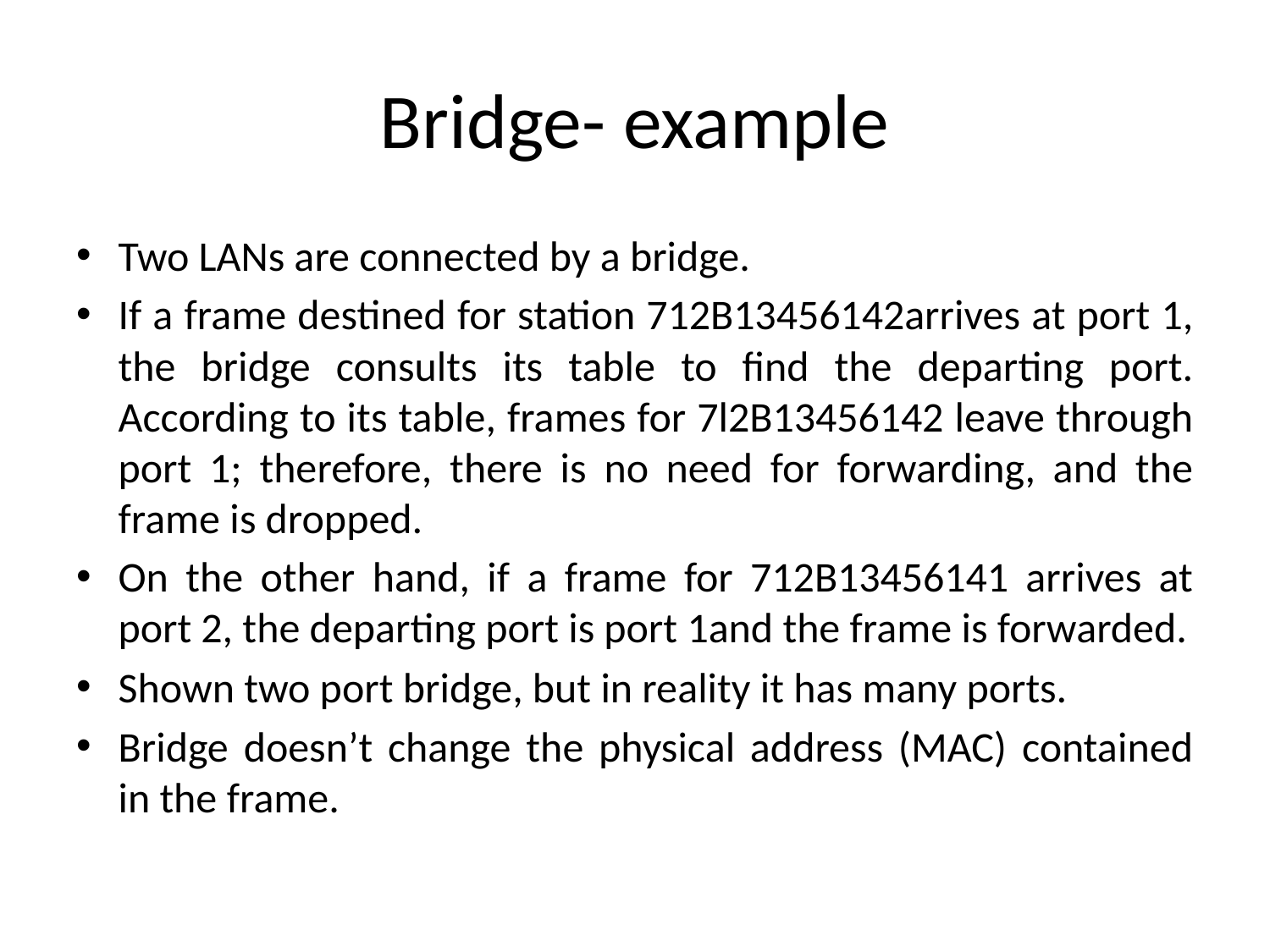

# Bridge- example
Two LANs are connected by a bridge.
If a frame destined for station 712B13456142arrives at port 1, the bridge consults its table to find the departing port. According to its table, frames for 7l2B13456142 leave through port 1; therefore, there is no need for forwarding, and the frame is dropped.
On the other hand, if a frame for 712B13456141 arrives at port 2, the departing port is port 1and the frame is forwarded.
Shown two port bridge, but in reality it has many ports.
Bridge doesn’t change the physical address (MAC) contained in the frame.